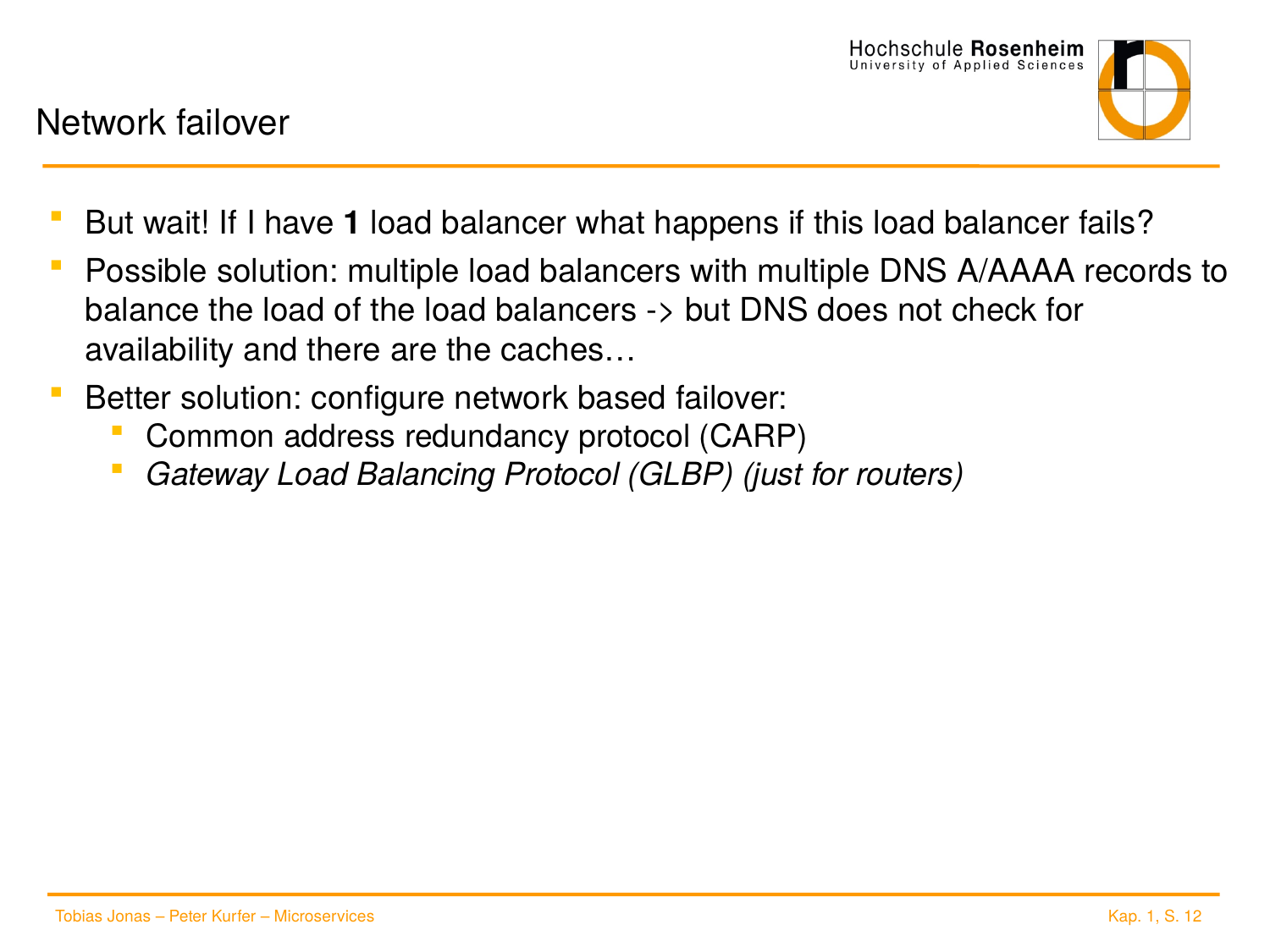

# Network failover
But wait! If I have 1 load balancer what happens if this load balancer fails?
Possible solution: multiple load balancers with multiple DNS A/AAAA records to balance the load of the load balancers -> but DNS does not check for availability and there are the caches…
Better solution: configure network based failover:
Common address redundancy protocol (CARP)
Gateway Load Balancing Protocol (GLBP) (just for routers)